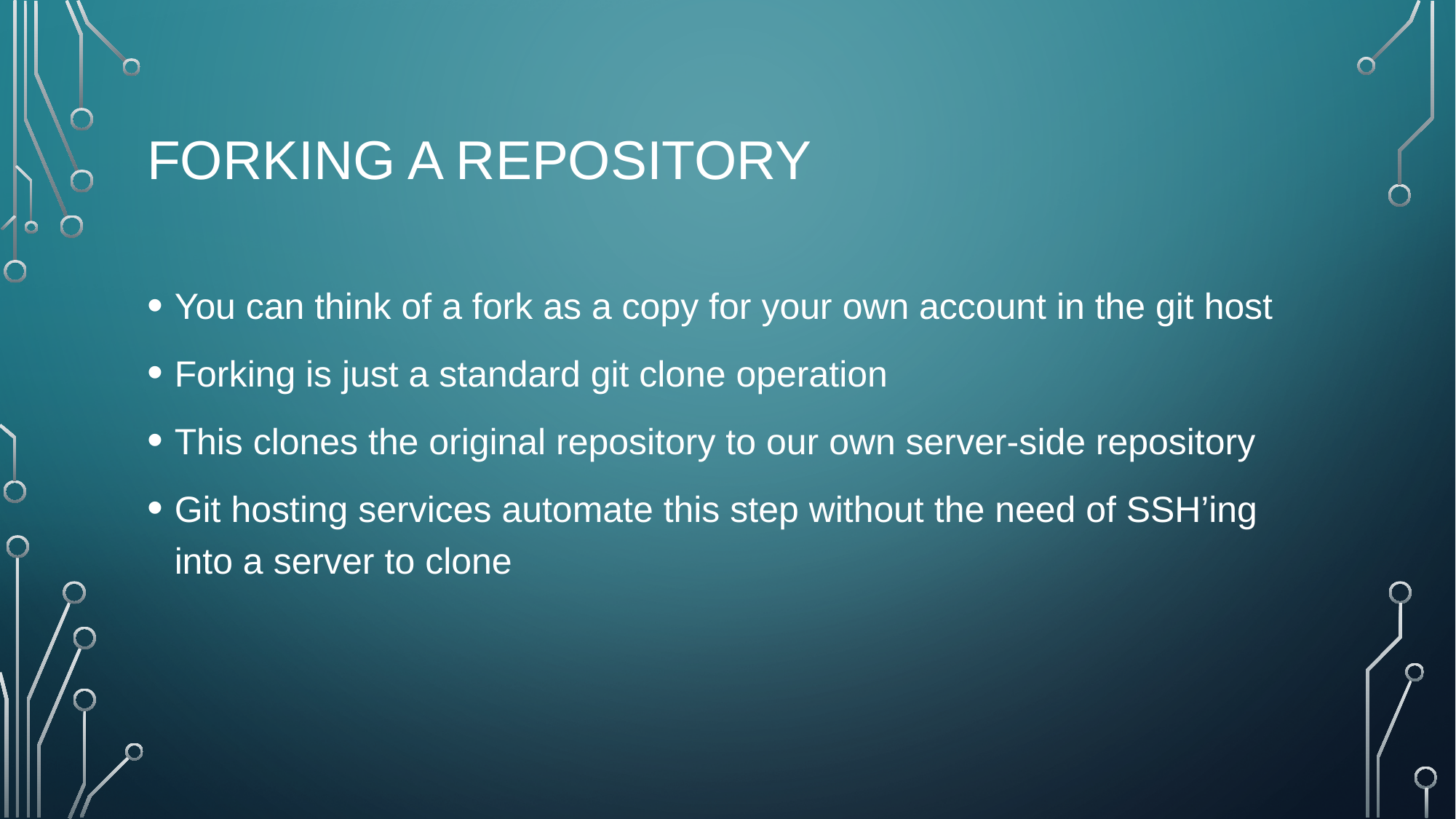

# Forking a repository
You can think of a fork as a copy for your own account in the git host
Forking is just a standard git clone operation
This clones the original repository to our own server-side repository
Git hosting services automate this step without the need of SSH’ing into a server to clone